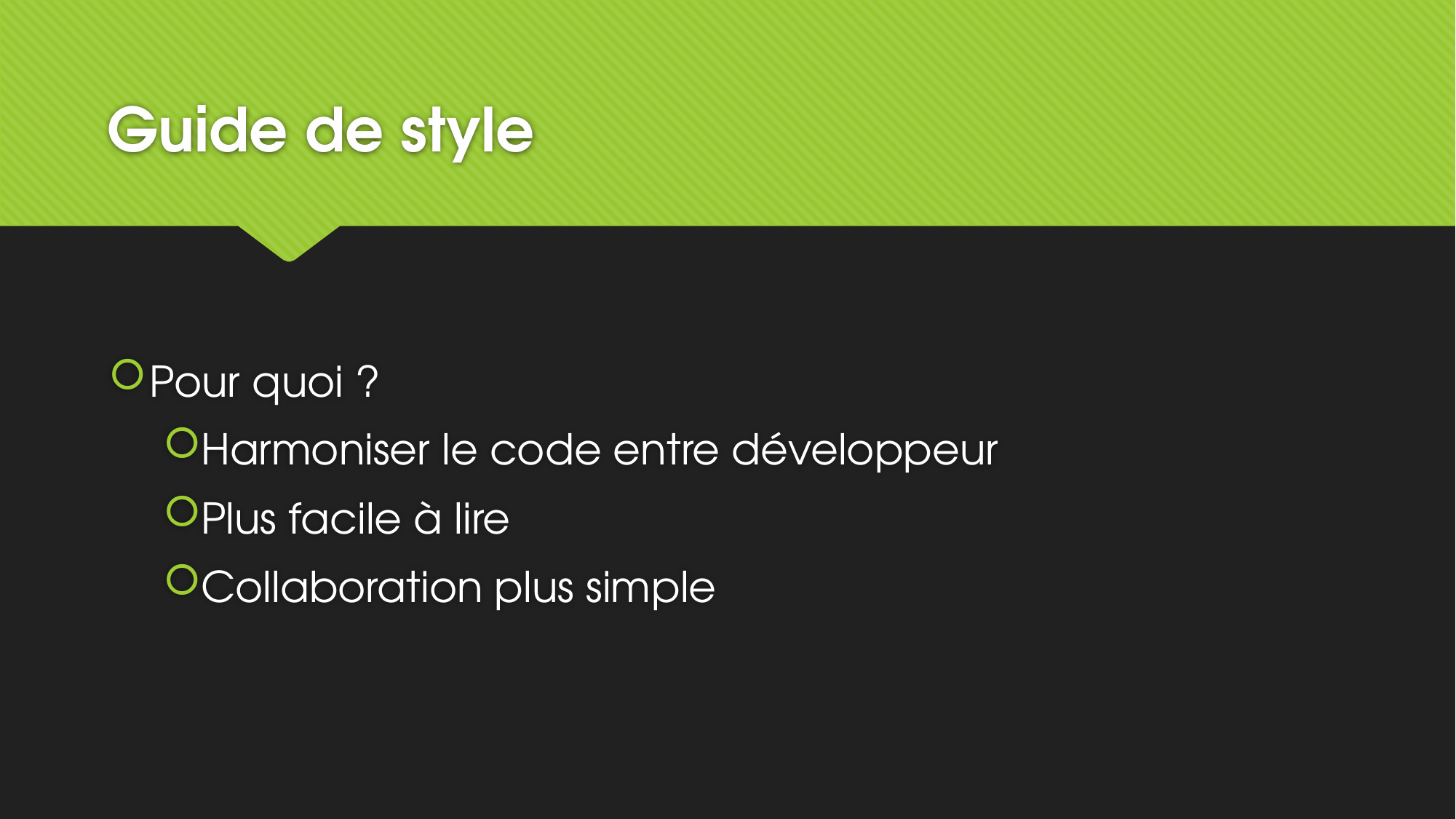

# Guide de style
Pour quoi ?
Harmoniser le code entre développeur
Plus facile à lire
Collaboration plus simple